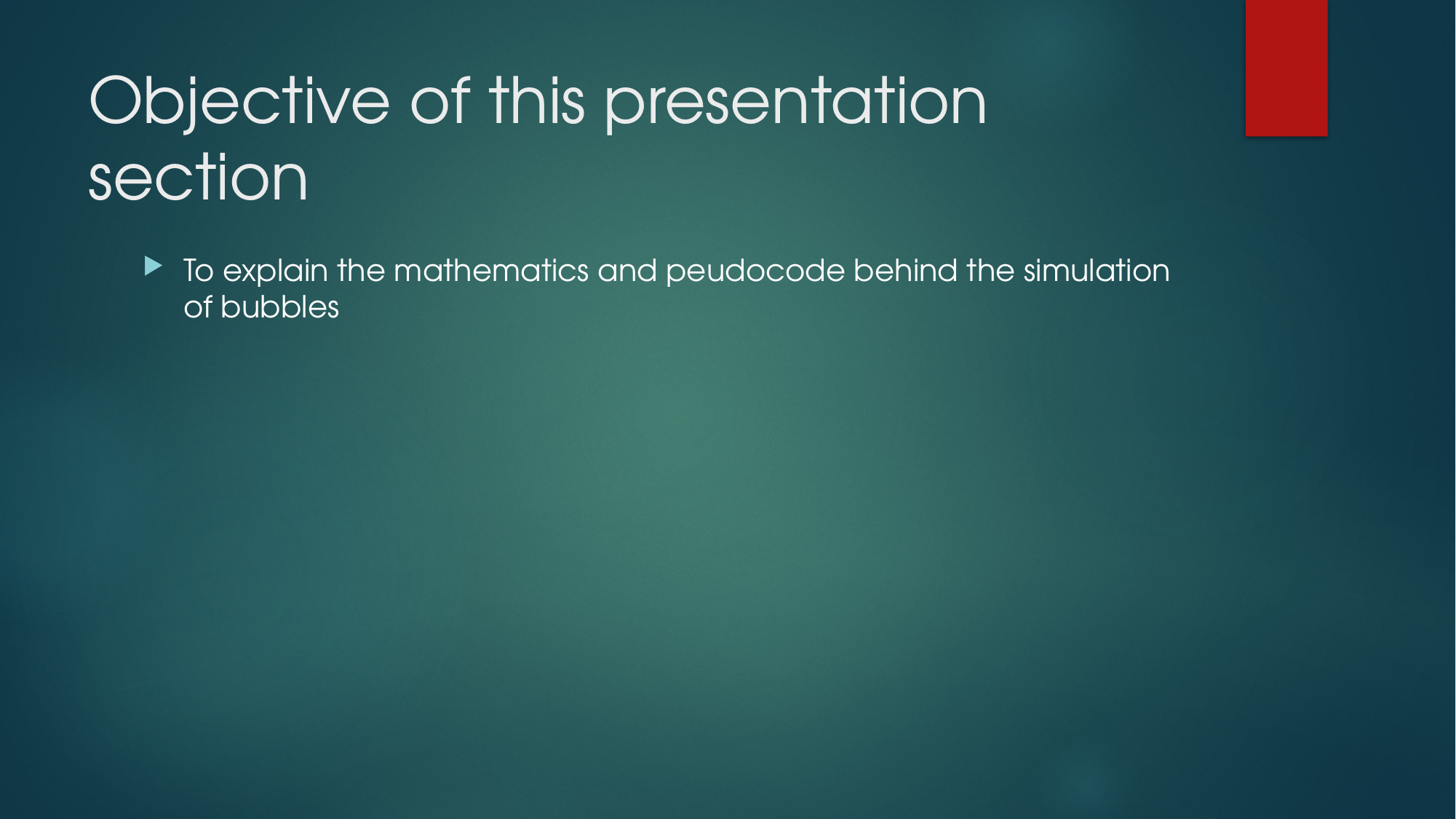

# Objective of this presentation section
To explain the mathematics and peudocode behind the simulation of bubbles